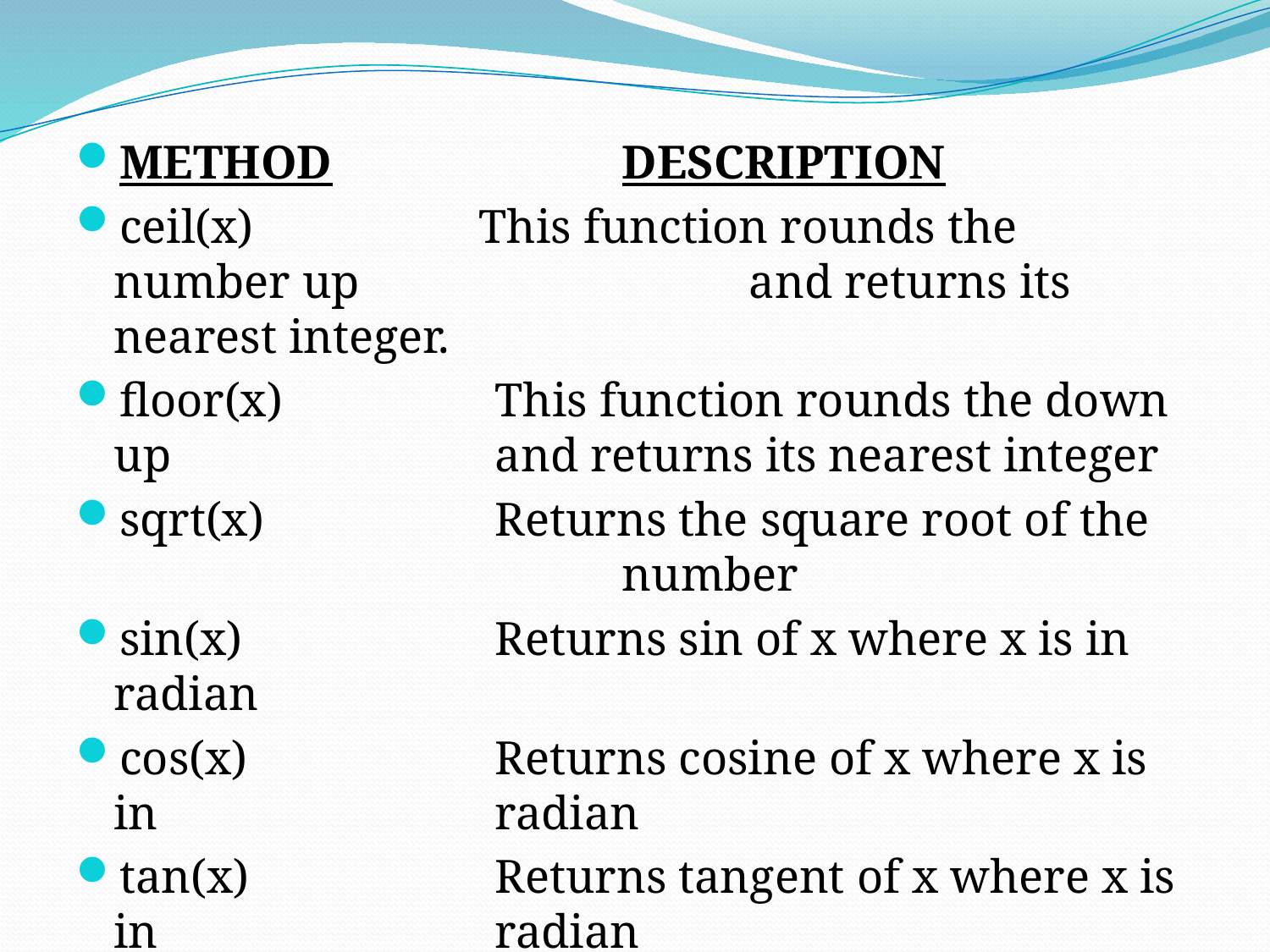

METHOD			DESCRIPTION
ceil(x)                   This function rounds the number up 			and returns its nearest integer.
floor(x)		This function rounds the down up 			and returns its nearest integer
sqrt(x)		Returns the square root of the 				number
sin(x)		Returns sin of x where x is in radian
cos(x)		Returns cosine of x where x is in 			radian
tan(x)		Returns tangent of x where x is in 			radian